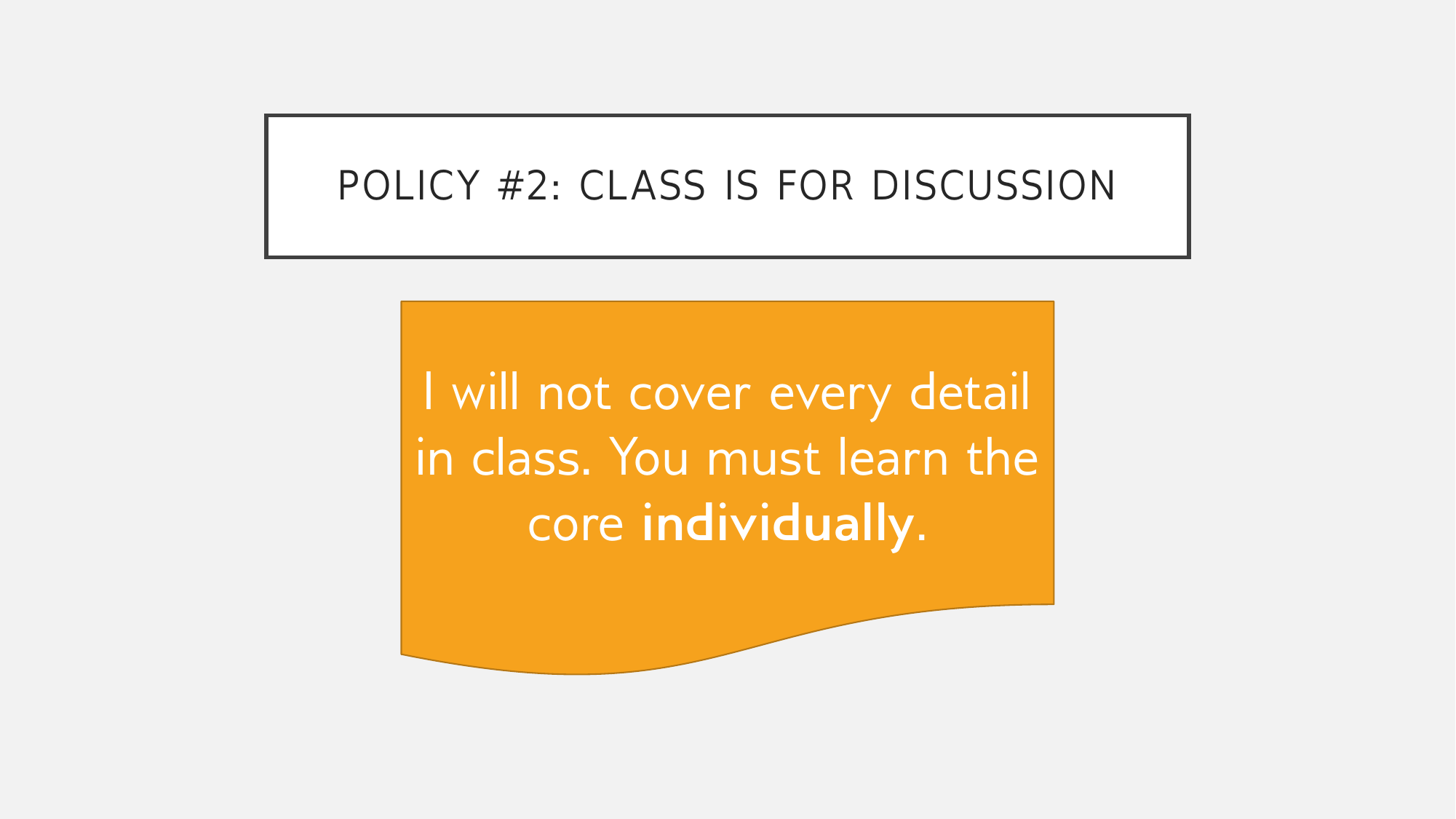

# Policy #2: Class is for Discussion
I will not cover every detail in class. You must learn the core individually.